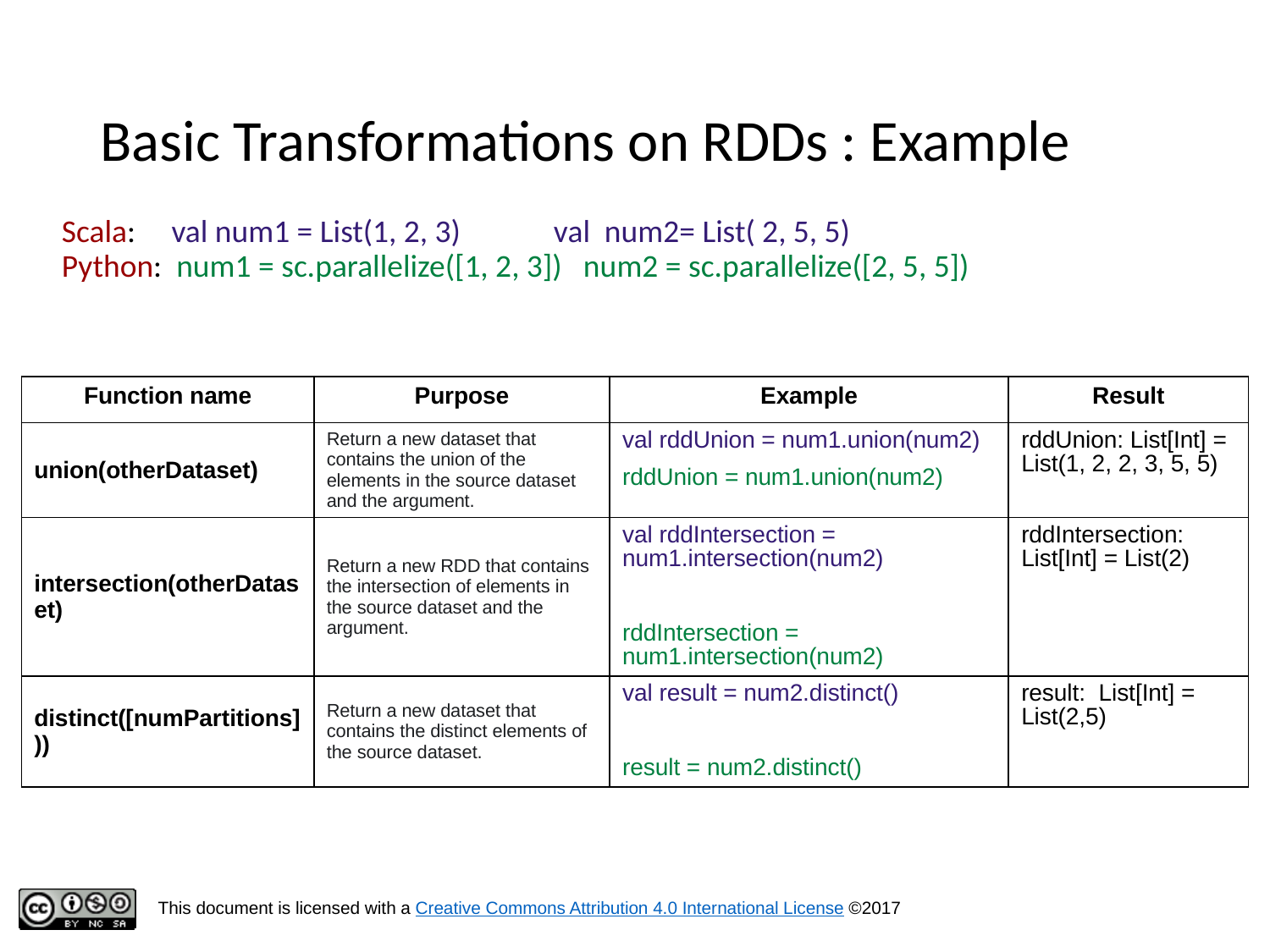

# Basic Transformations on RDDs : Example
Scala:     val num1 = List(1, 2, 3)             val  num2= List( 2, 5, 5)
Python:  num1 = sc.parallelize([1, 2, 3])   num2 = sc.parallelize([2, 5, 5])
| Function name | Purpose | Example | Result |
| --- | --- | --- | --- |
| union(otherDataset) | Return a new dataset that contains the union of the elements in the source dataset and the argument. | val rddUnion = num1.union(num2) rddUnion = num1.union(num2) | rddUnion: List[Int] = List(1, 2, 2, 3, 5, 5) |
| intersection(otherDataset) | Return a new RDD that contains the intersection of elements in the source dataset and the argument. | val rddIntersection = num1.intersection(num2) rddIntersection = num1.intersection(num2) | rddIntersection: List[Int] = List(2) |
| distinct([numPartitions])) | Return a new dataset that contains the distinct elements of the source dataset. | val result = num2.distinct() result = num2.distinct() | result: List[Int] = List(2,5) |